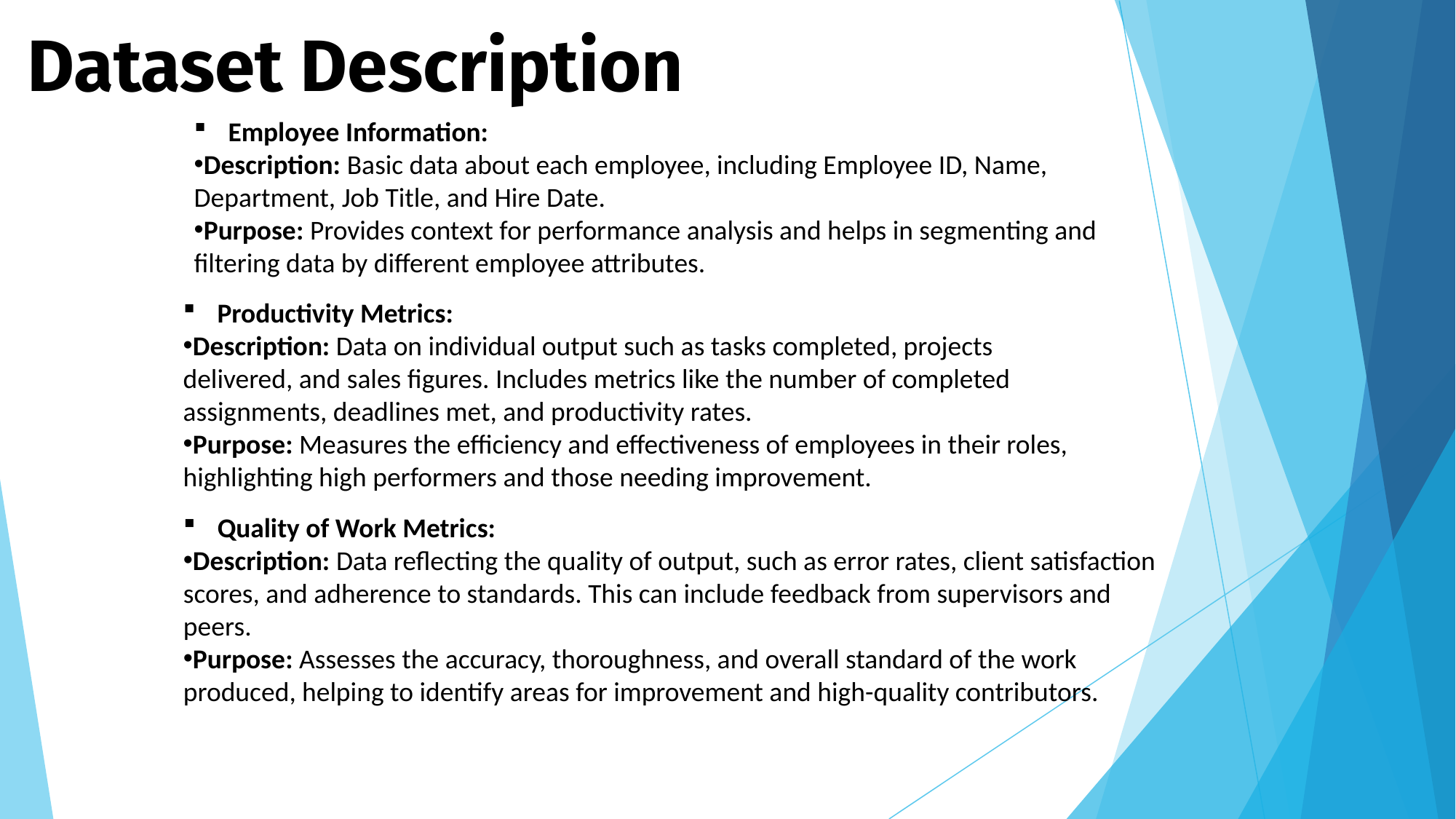

# Dataset Description
Employee Information:
Description: Basic data about each employee, including Employee ID, Name, Department, Job Title, and Hire Date.
Purpose: Provides context for performance analysis and helps in segmenting and filtering data by different employee attributes.
Productivity Metrics:
Description: Data on individual output such as tasks completed, projects delivered, and sales figures. Includes metrics like the number of completed assignments, deadlines met, and productivity rates.
Purpose: Measures the efficiency and effectiveness of employees in their roles, highlighting high performers and those needing improvement.
Quality of Work Metrics:
Description: Data reflecting the quality of output, such as error rates, client satisfaction scores, and adherence to standards. This can include feedback from supervisors and peers.
Purpose: Assesses the accuracy, thoroughness, and overall standard of the work produced, helping to identify areas for improvement and high-quality contributors.